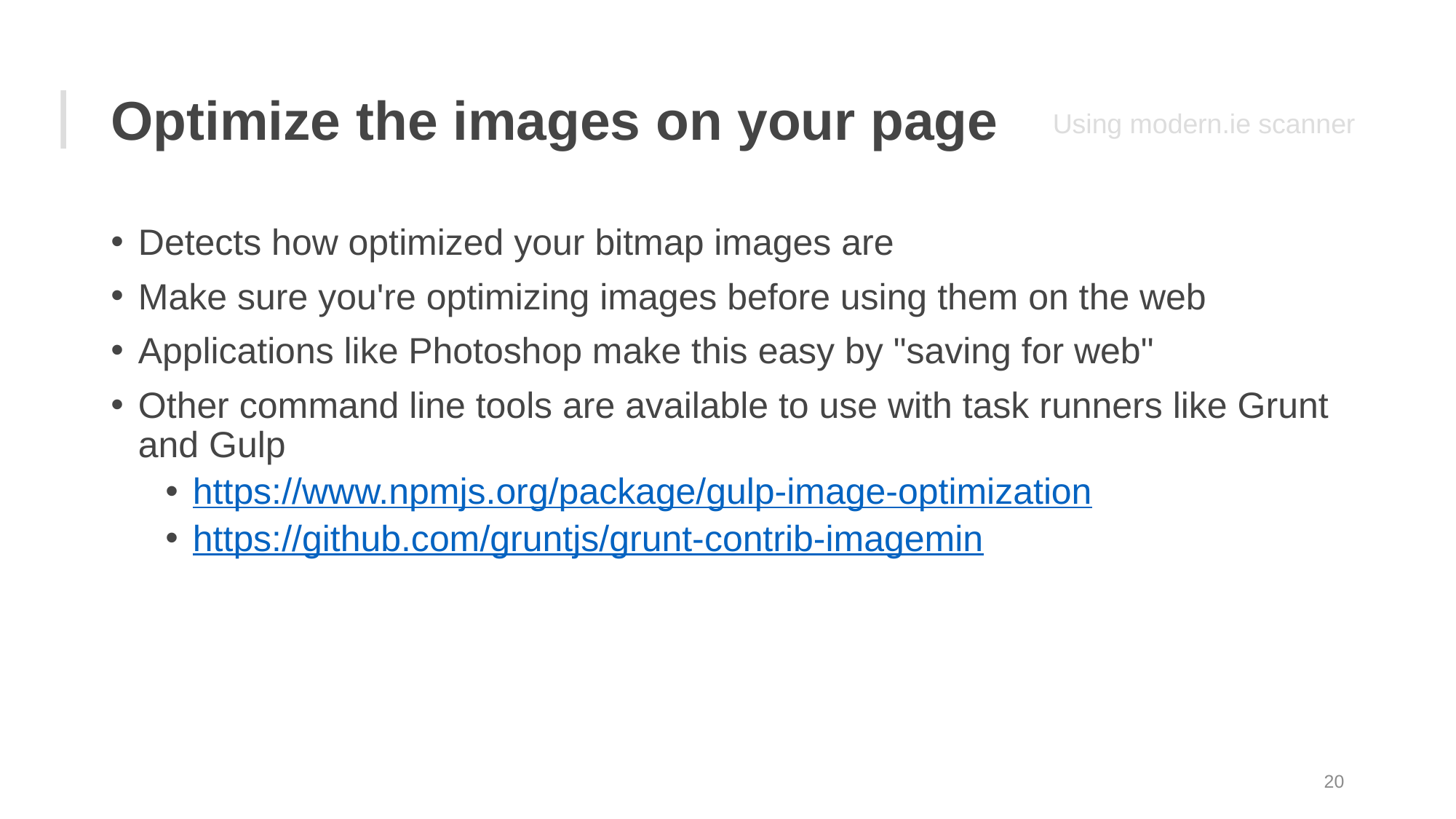

# Optimize the images on your page
Using modern.ie scanner
Detects how optimized your bitmap images are
Make sure you're optimizing images before using them on the web
Applications like Photoshop make this easy by "saving for web"
Other command line tools are available to use with task runners like Grunt and Gulp
https://www.npmjs.org/package/gulp-image-optimization
https://github.com/gruntjs/grunt-contrib-imagemin
20